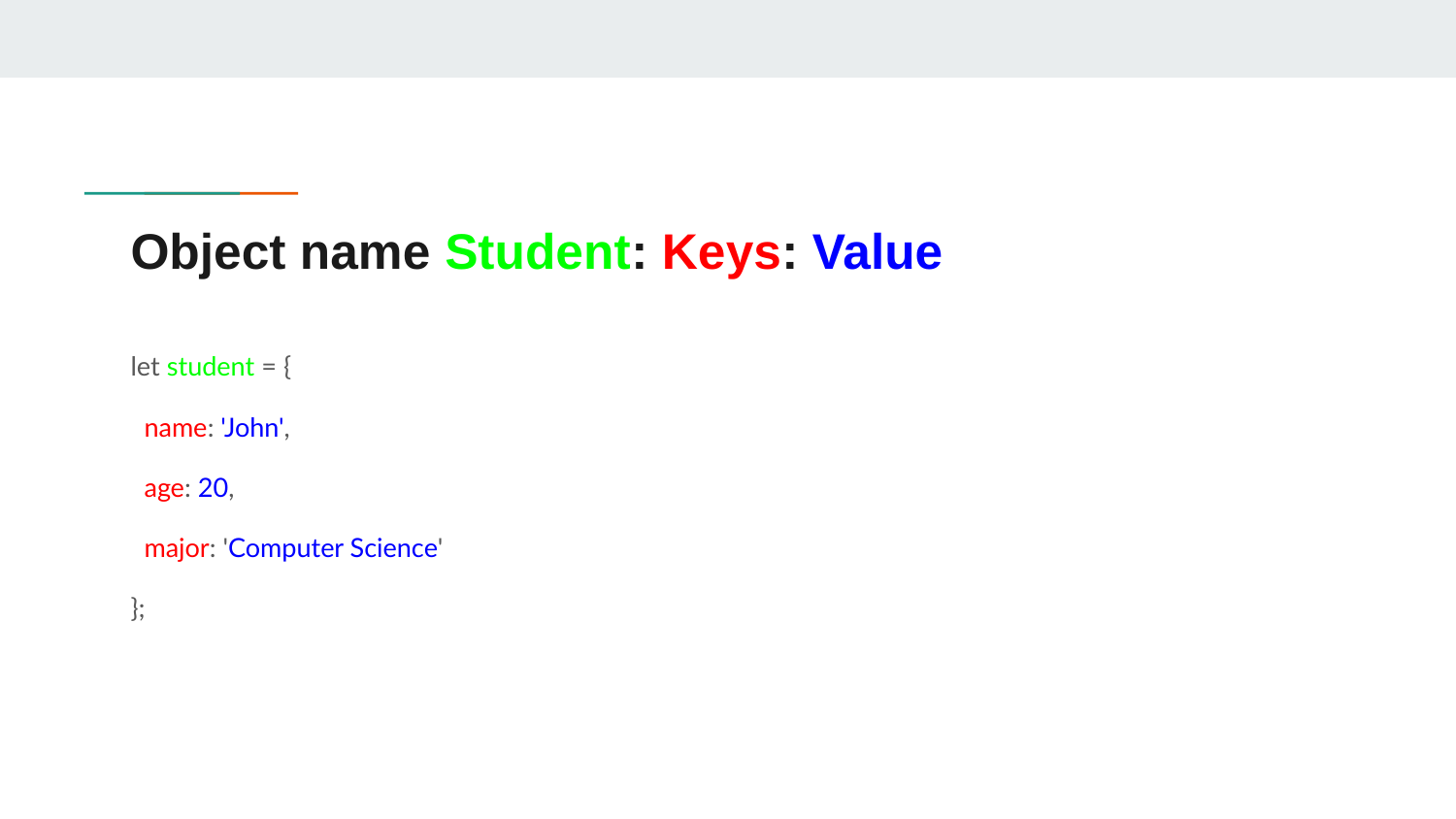

# Object name Student: Keys: Value
let student = {
  name: 'John',
  age: 20,
  major: 'Computer Science'
};